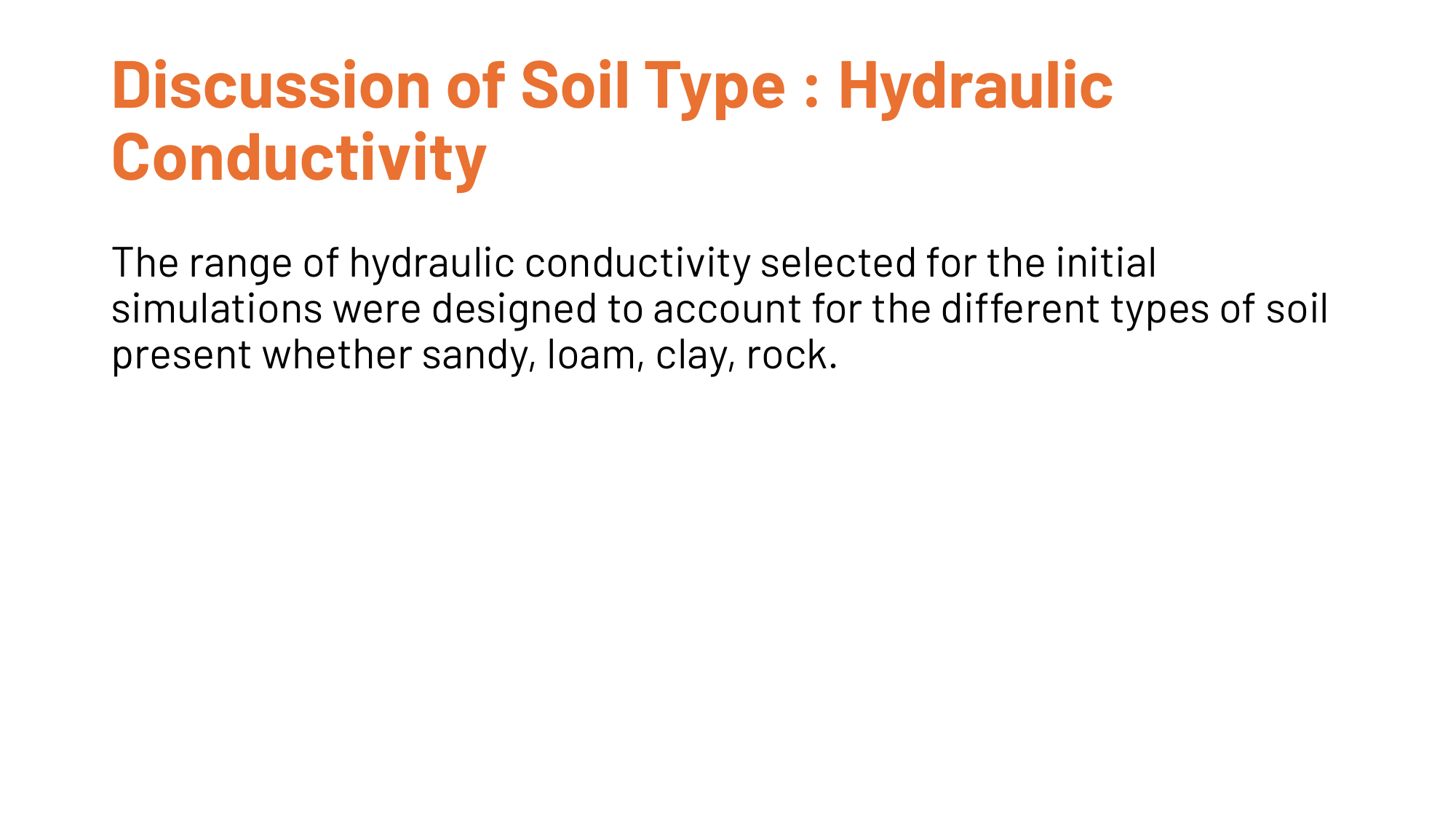

# Discussion of Soil Type : Hydraulic Conductivity
The range of hydraulic conductivity selected for the initial simulations were designed to account for the different types of soil present whether sandy, loam, clay, rock.